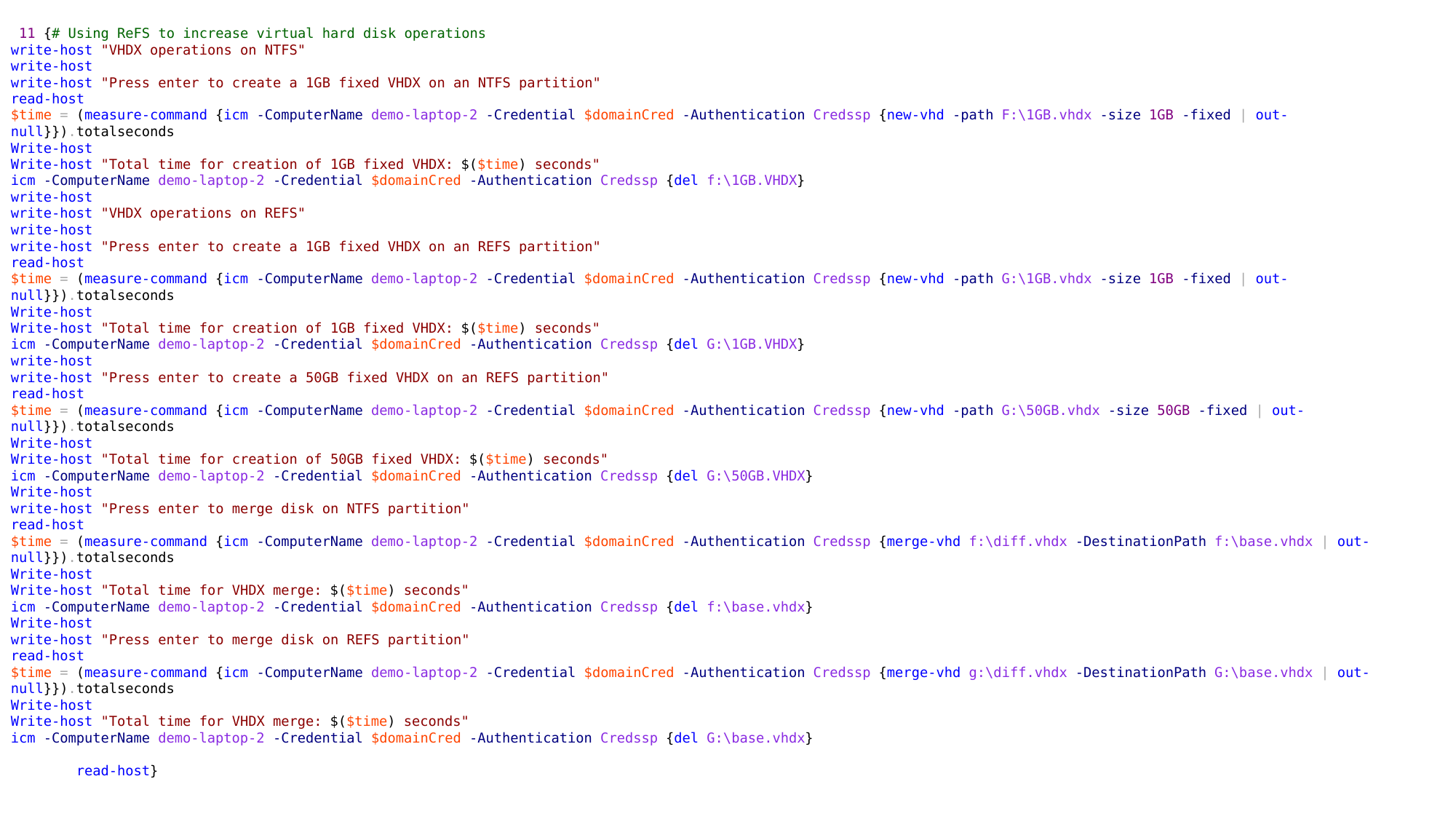

11 {# Using ReFS to increase virtual hard disk operations
write-host "VHDX operations on NTFS"
write-host
write-host "Press enter to create a 1GB fixed VHDX on an NTFS partition"
read-host
$time = (measure-command {icm -ComputerName demo-laptop-2 -Credential $domainCred -Authentication Credssp {new-vhd -path F:\1GB.vhdx -size 1GB -fixed | out-null}}).totalseconds
Write-host
Write-host "Total time for creation of 1GB fixed VHDX: $($time) seconds"
icm -ComputerName demo-laptop-2 -Credential $domainCred -Authentication Credssp {del f:\1GB.VHDX}
write-host
write-host "VHDX operations on REFS"
write-host
write-host "Press enter to create a 1GB fixed VHDX on an REFS partition"
read-host
$time = (measure-command {icm -ComputerName demo-laptop-2 -Credential $domainCred -Authentication Credssp {new-vhd -path G:\1GB.vhdx -size 1GB -fixed | out-null}}).totalseconds
Write-host
Write-host "Total time for creation of 1GB fixed VHDX: $($time) seconds"
icm -ComputerName demo-laptop-2 -Credential $domainCred -Authentication Credssp {del G:\1GB.VHDX}
write-host
write-host "Press enter to create a 50GB fixed VHDX on an REFS partition"
read-host
$time = (measure-command {icm -ComputerName demo-laptop-2 -Credential $domainCred -Authentication Credssp {new-vhd -path G:\50GB.vhdx -size 50GB -fixed | out-null}}).totalseconds
Write-host
Write-host "Total time for creation of 50GB fixed VHDX: $($time) seconds"
icm -ComputerName demo-laptop-2 -Credential $domainCred -Authentication Credssp {del G:\50GB.VHDX}
Write-host
write-host "Press enter to merge disk on NTFS partition"
read-host
$time = (measure-command {icm -ComputerName demo-laptop-2 -Credential $domainCred -Authentication Credssp {merge-vhd f:\diff.vhdx -DestinationPath f:\base.vhdx | out-null}}).totalseconds
Write-host
Write-host "Total time for VHDX merge: $($time) seconds"
icm -ComputerName demo-laptop-2 -Credential $domainCred -Authentication Credssp {del f:\base.vhdx}
Write-host
write-host "Press enter to merge disk on REFS partition"
read-host
$time = (measure-command {icm -ComputerName demo-laptop-2 -Credential $domainCred -Authentication Credssp {merge-vhd g:\diff.vhdx -DestinationPath G:\base.vhdx | out-null}}).totalseconds
Write-host
Write-host "Total time for VHDX merge: $($time) seconds"
icm -ComputerName demo-laptop-2 -Credential $domainCred -Authentication Credssp {del G:\base.vhdx}

        read-host}